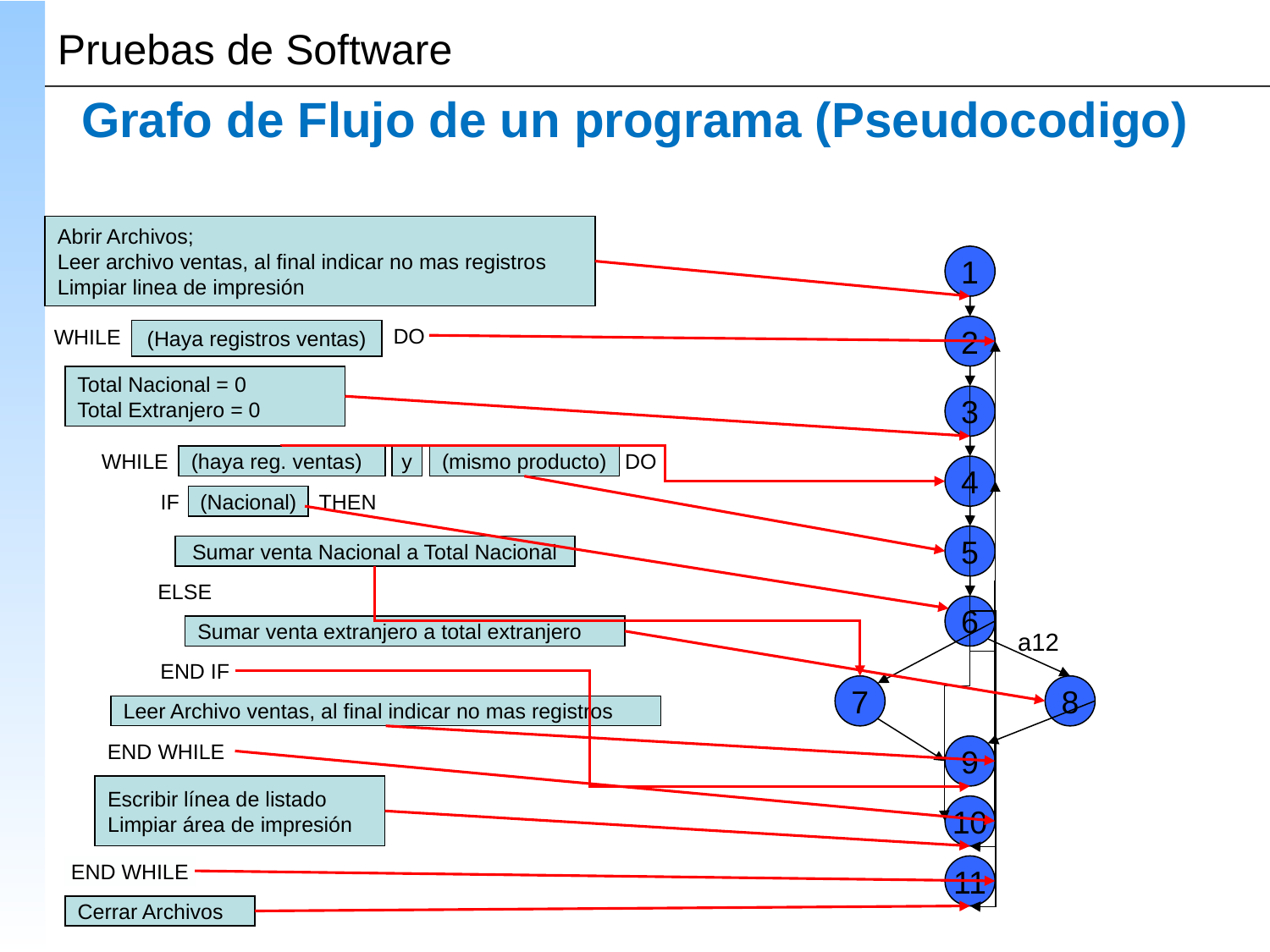

# Grafo de Flujo de un programa (Pseudocodigo)
Abrir Archivos;
Leer archivo ventas, al final indicar no mas registros
Limpiar linea de impresión
1
WHILE
DO
2
(Haya registros ventas)
Total Nacional = 0
Total Extranjero = 0
3
WHILE
(haya reg. ventas)
y
(mismo producto)
DO
4
IF
(Nacional)
THEN
5
Sumar venta Nacional a Total Nacional
ELSE
6
Sumar venta extranjero a total extranjero
a12
END IF
7
8
Leer Archivo ventas, al final indicar no mas registros
END WHILE
9
Escribir línea de listado
Limpiar área de impresión
10
END WHILE
11
Cerrar Archivos